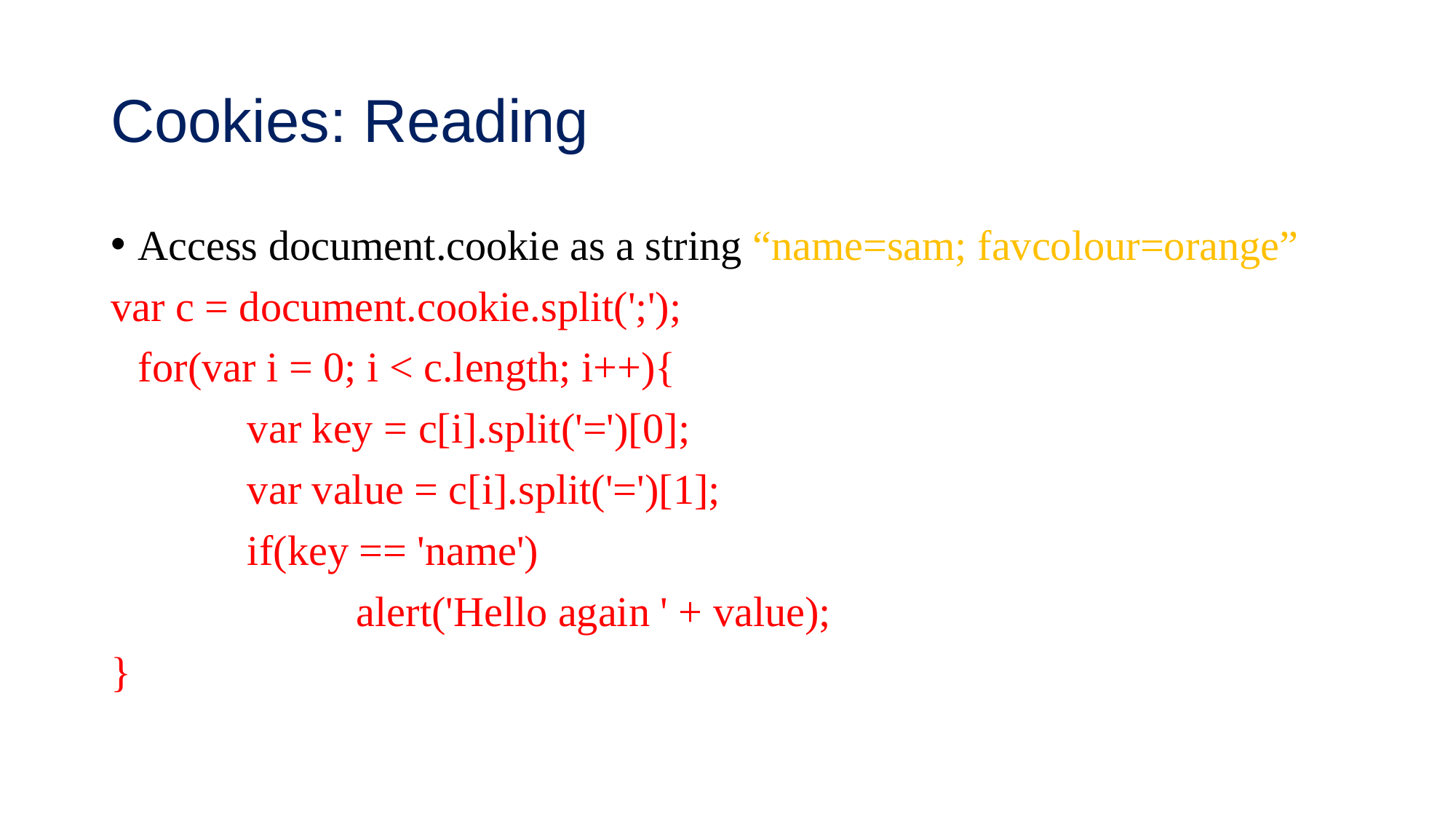

# Cookies: Reading
Access document.cookie as a string “name=sam; favcolour=orange”
var c = document.cookie.split(';');
	for(var i = 0; i < c.length; i++){
		var key = c[i].split('=')[0];
		var value = c[i].split('=')[1];
		if(key == 'name')
			alert('Hello again ' + value);
}